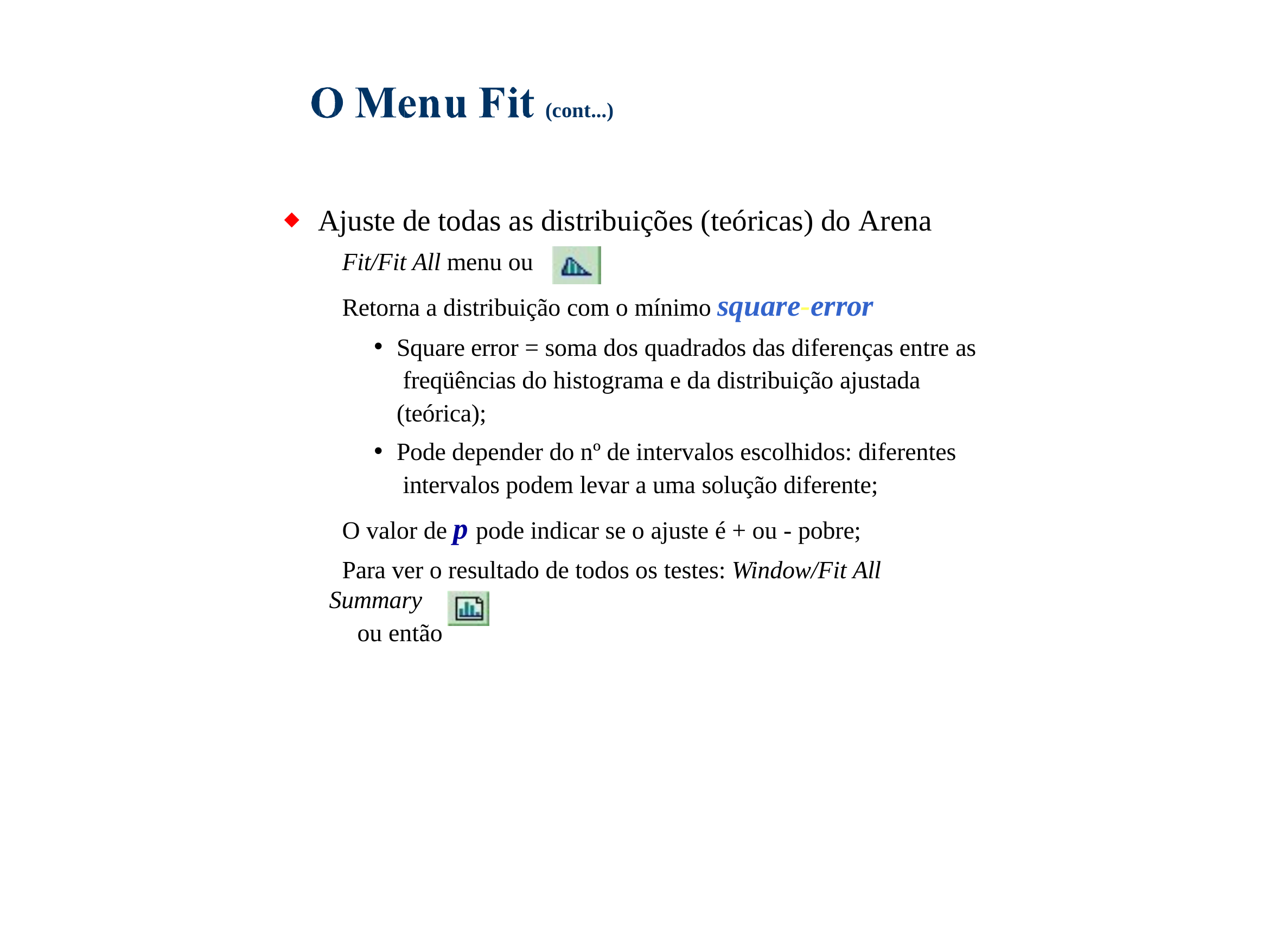

(cont...)
Ajuste de todas as distribuições (teóricas) do Arena
 Fit/Fit All menu ou
 Retorna a distribuição com o mínimo square-error
Square error = soma dos quadrados das diferenças entre as  freqüências do histograma e da distribuição ajustada  (teórica);
Pode depender do nº de intervalos escolhidos: diferentes  intervalos podem levar a uma solução diferente;
 O valor de p pode indicar se o ajuste é + ou - pobre;
 Para ver o resultado de todos os testes: Window/Fit All Summary
ou então